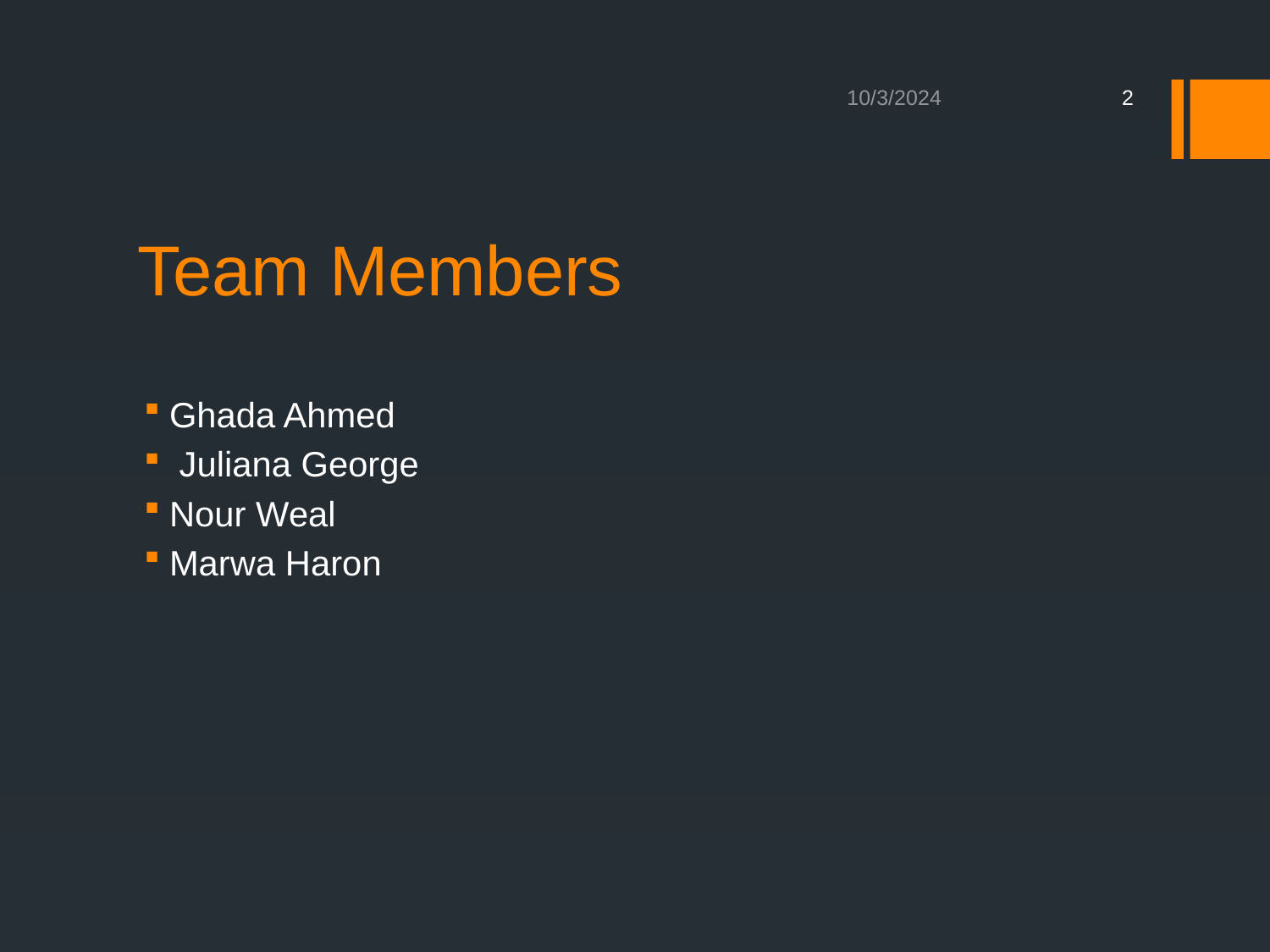

10/3/2024
2

# Team Members
Ghada Ahmed
 Juliana George
Nour Weal
Marwa Haron